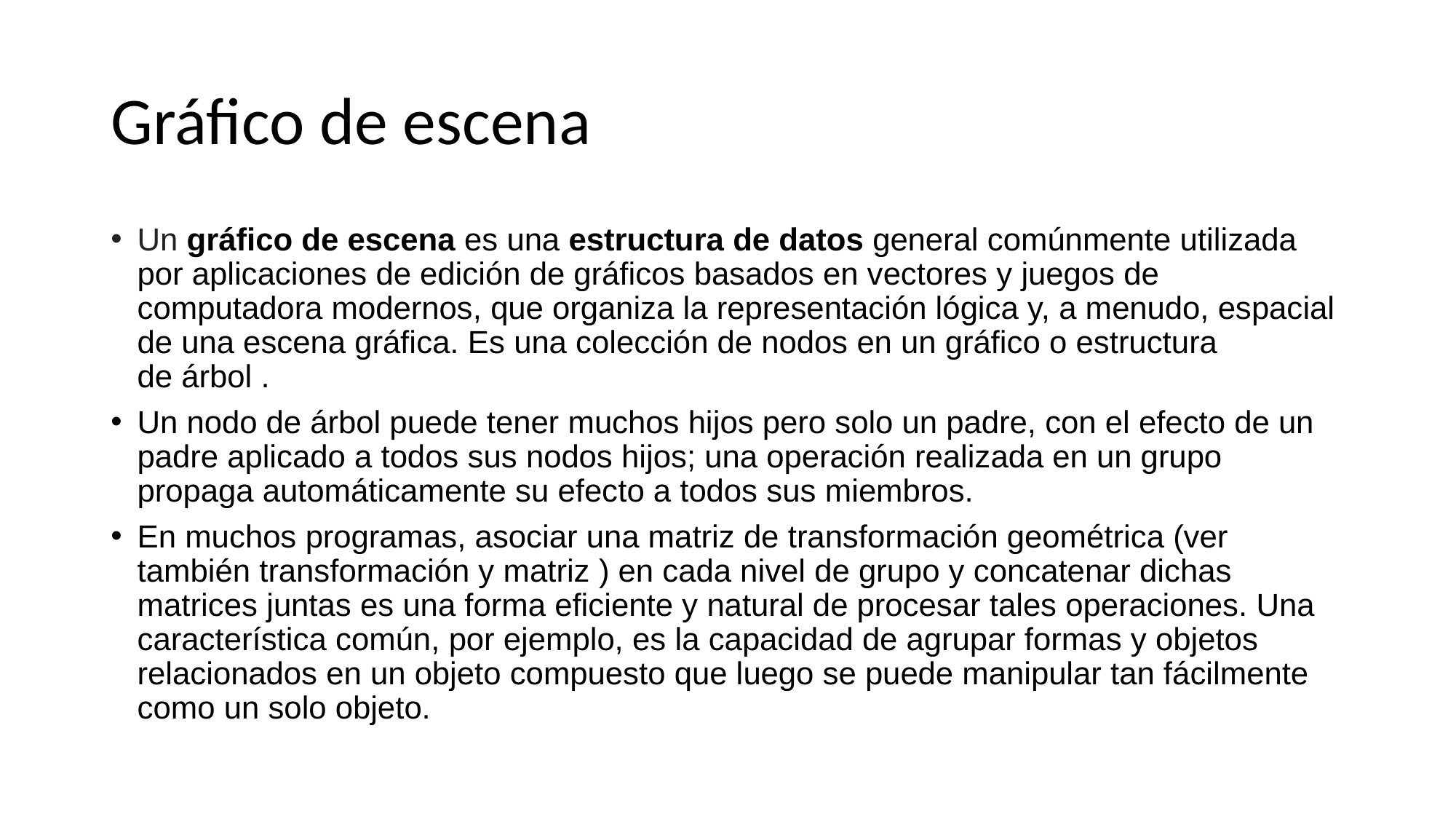

# Gráfico de escena
Un gráfico de escena es una estructura de datos general comúnmente utilizada por aplicaciones de edición de gráficos basados en vectores y juegos de computadora modernos, que organiza la representación lógica y, a menudo, espacial de una escena gráfica. Es una colección de nodos en un gráfico o estructura de árbol .
Un nodo de árbol puede tener muchos hijos pero solo un padre, con el efecto de un padre aplicado a todos sus nodos hijos; una operación realizada en un grupo propaga automáticamente su efecto a todos sus miembros.
En muchos programas, asociar una matriz de transformación geométrica (ver también transformación y matriz ) en cada nivel de grupo y concatenar dichas matrices juntas es una forma eficiente y natural de procesar tales operaciones. Una característica común, por ejemplo, es la capacidad de agrupar formas y objetos relacionados en un objeto compuesto que luego se puede manipular tan fácilmente como un solo objeto.